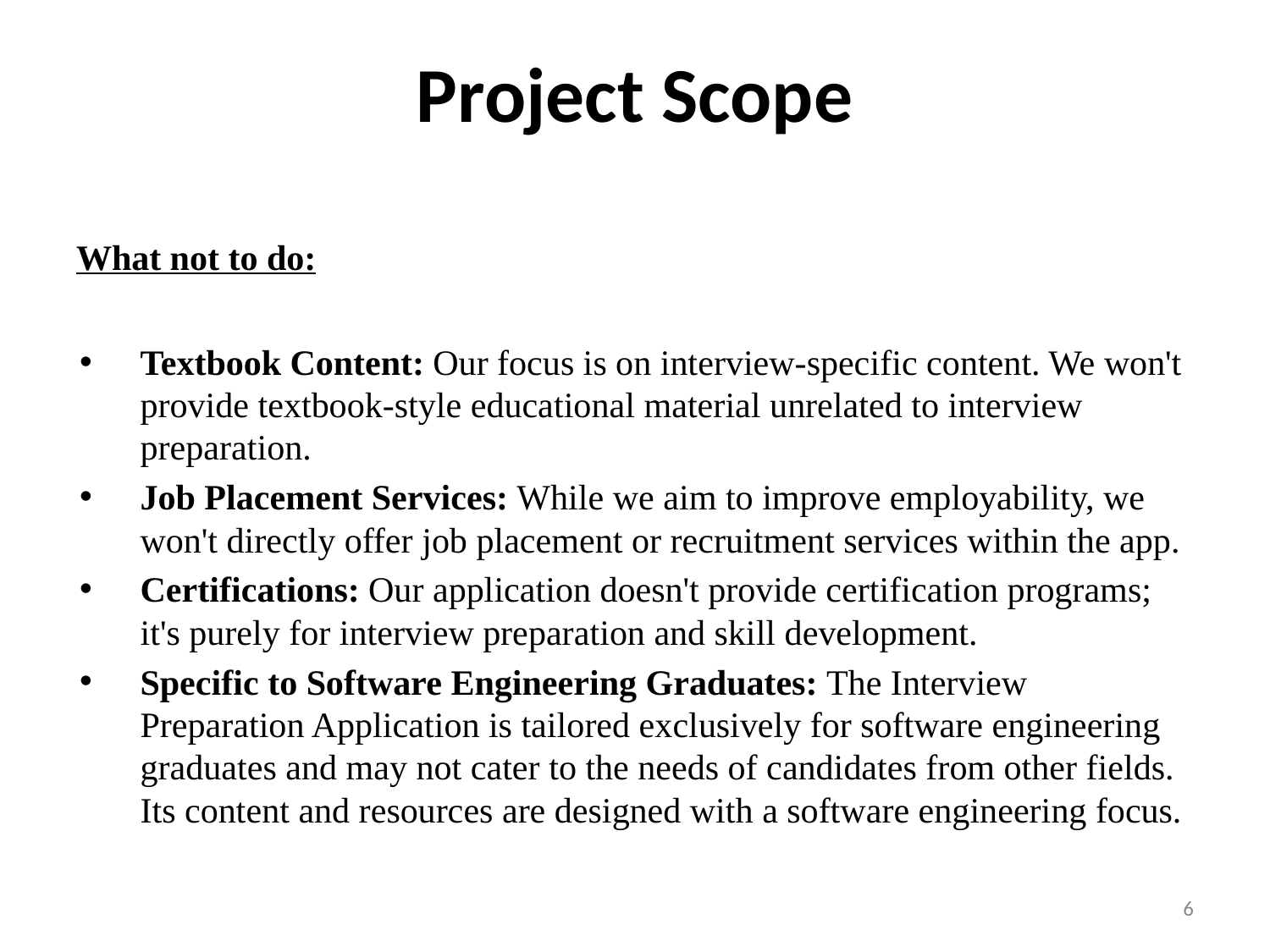

# Project Scope
What not to do:

Textbook Content: Our focus is on interview-specific content. We won't provide textbook-style educational material unrelated to interview preparation.
Job Placement Services: While we aim to improve employability, we won't directly offer job placement or recruitment services within the app.
Certifications: Our application doesn't provide certification programs; it's purely for interview preparation and skill development.
Specific to Software Engineering Graduates: The Interview Preparation Application is tailored exclusively for software engineering graduates and may not cater to the needs of candidates from other fields. Its content and resources are designed with a software engineering focus.
6